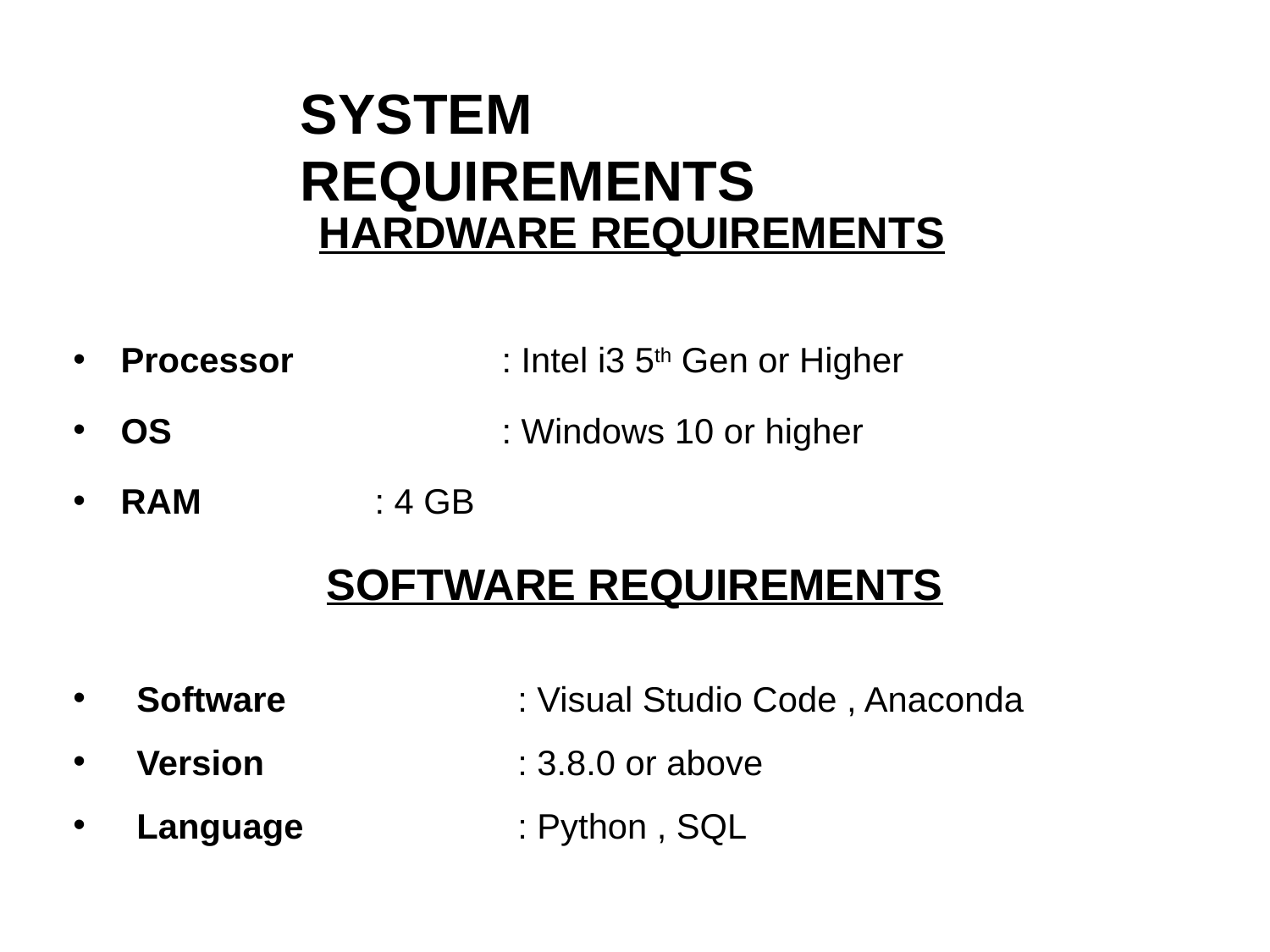

SYSTEM REQUIREMENTS
# HARDWARE REQUIREMENTS
Processor 		: Intel i3 5th Gen or Higher
OS			: Windows 10 or higher
RAM	  	: 4 GB

SOFTWARE REQUIREMENTS
Software  		: Visual Studio Code , Anaconda
Version		: 3.8.0 or above
Language 		: Python , SQL